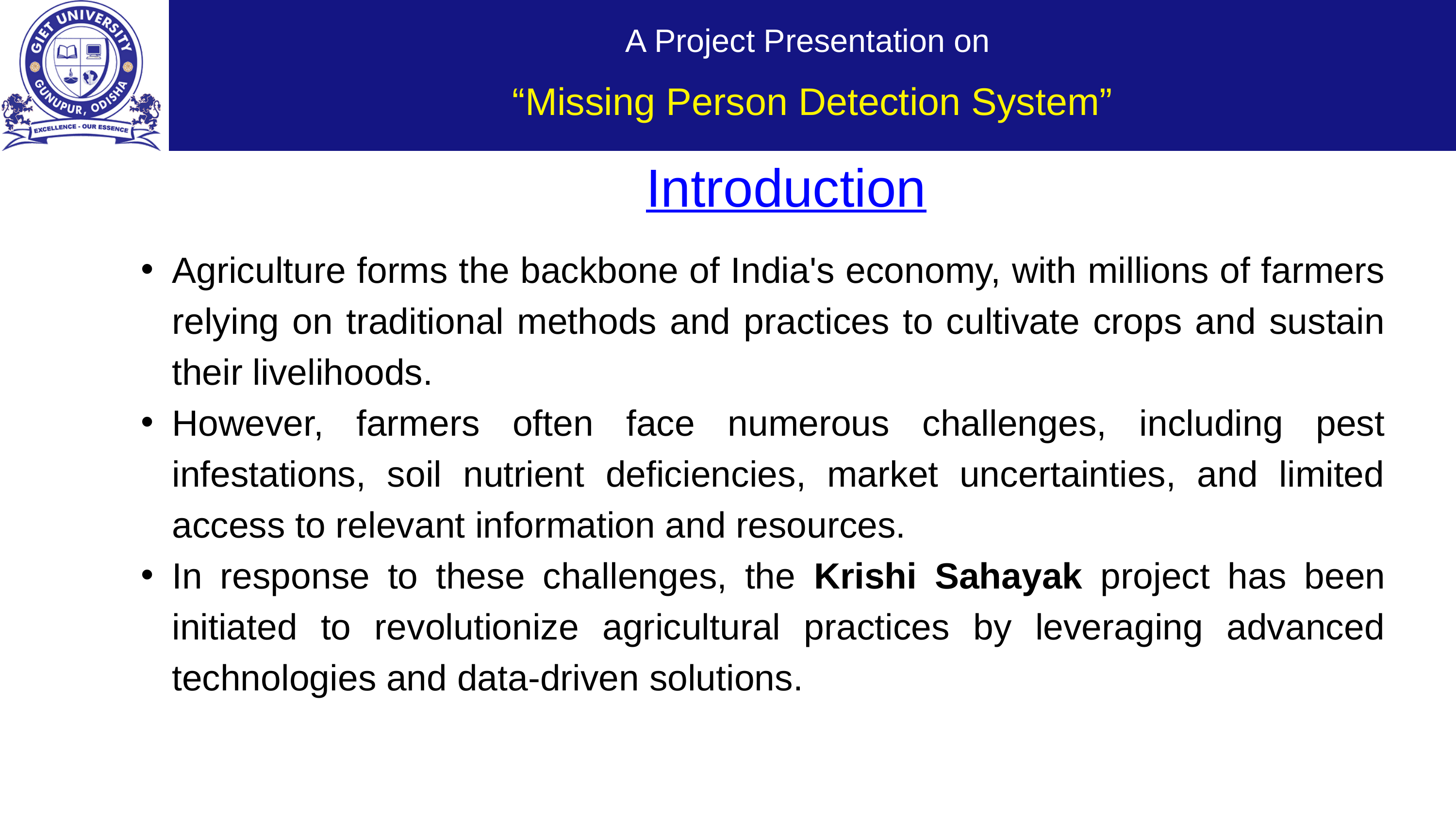

A Project Presentation on
“Missing Person Detection System”
Introduction
Agriculture forms the backbone of India's economy, with millions of farmers relying on traditional methods and practices to cultivate crops and sustain their livelihoods.
However, farmers often face numerous challenges, including pest infestations, soil nutrient deficiencies, market uncertainties, and limited access to relevant information and resources.
In response to these challenges, the Krishi Sahayak project has been initiated to revolutionize agricultural practices by leveraging advanced technologies and data-driven solutions.